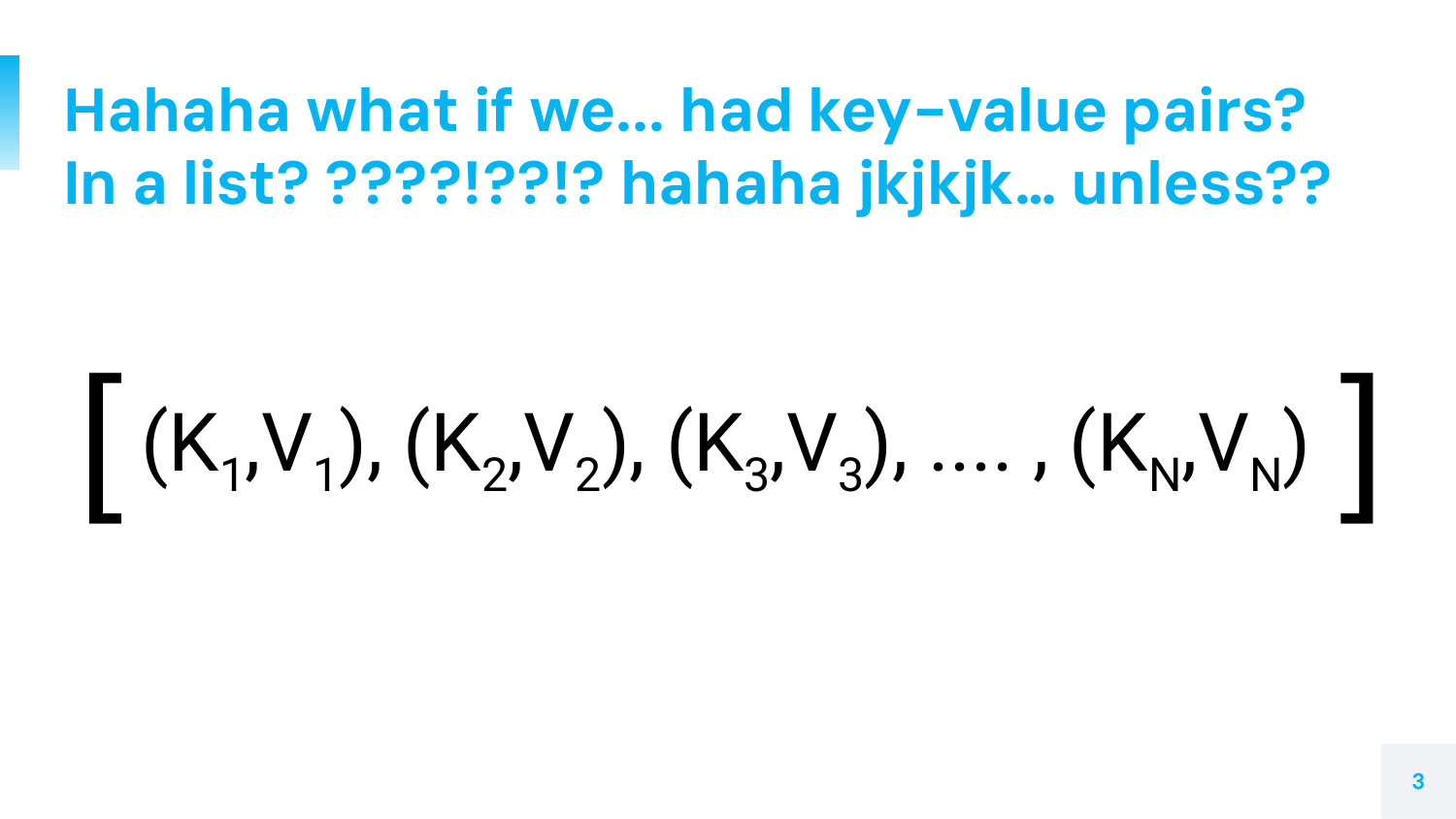

# Hahaha what if we... had key-value pairs? In a list? ????!??!? hahaha jkjkjk… unless??
[
]
(K1,V1), (K2,V2), (K3,V3), .... , (KN,VN)
3